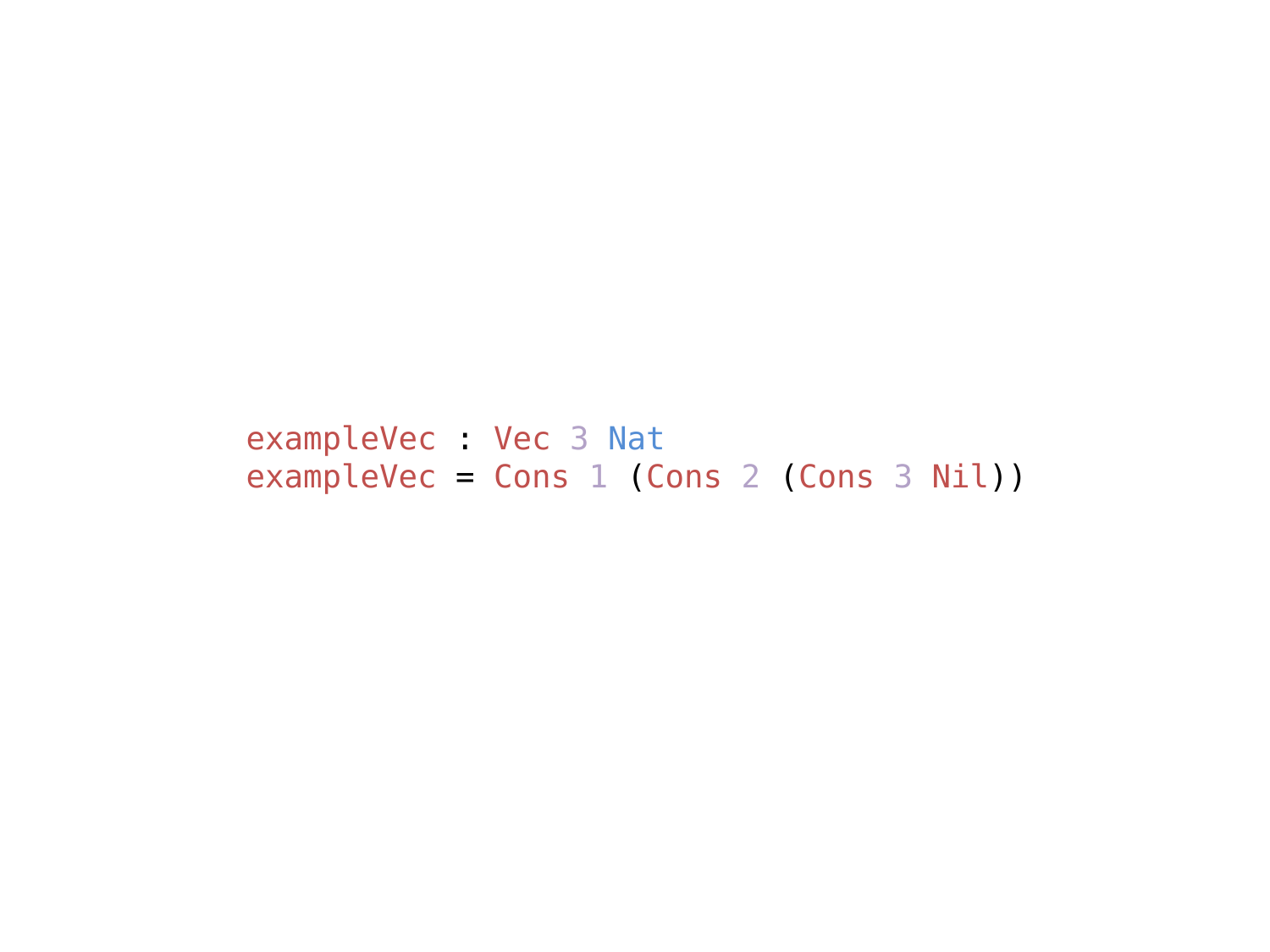

exampleVec : Vec 3 Nat
exampleVec = Cons 1 (Cons 2 (Cons 3 Nil))